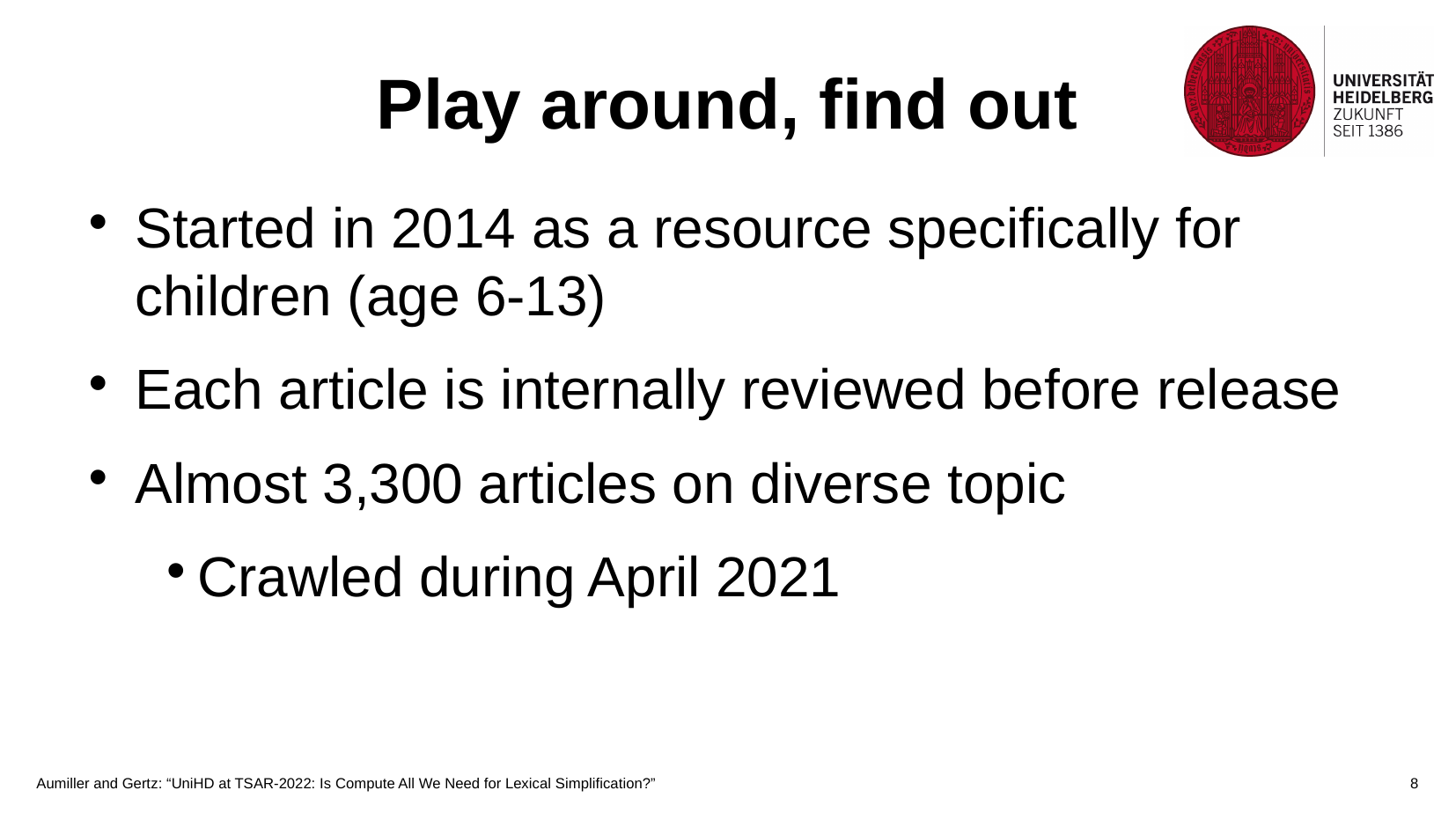

Play around, find out
Started in 2014 as a resource specifically for children (age 6-13)
Each article is internally reviewed before release
Almost 3,300 articles on diverse topic
Crawled during April 2021
Aumiller and Gertz: “UniHD at TSAR-2022: Is Compute All We Need for Lexical Simplification?”
8